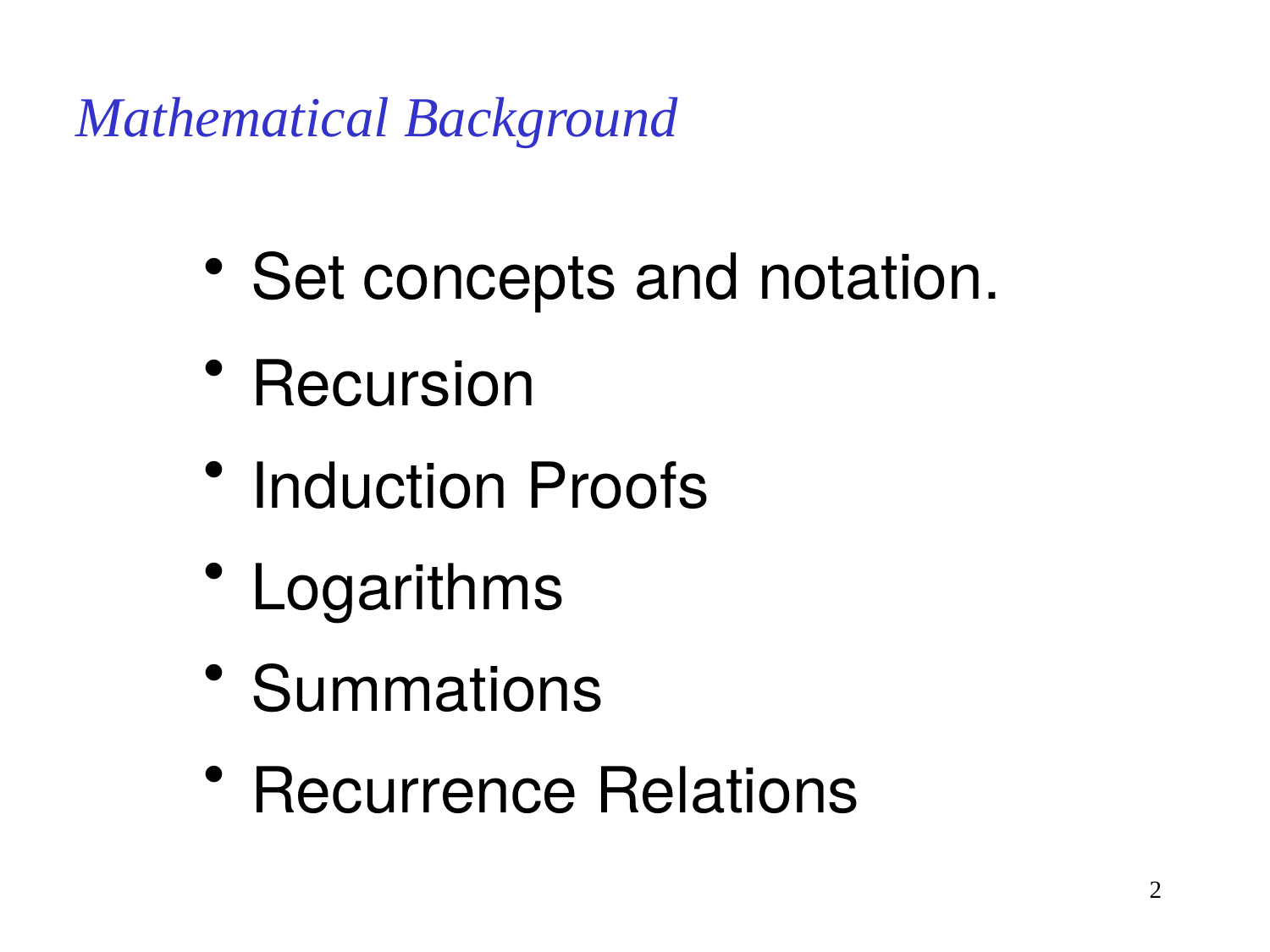

# Mathematical Background
Set concepts and notation.

Recursion

Induction Proofs

Logarithms

Summations

Recurrence Relations
2